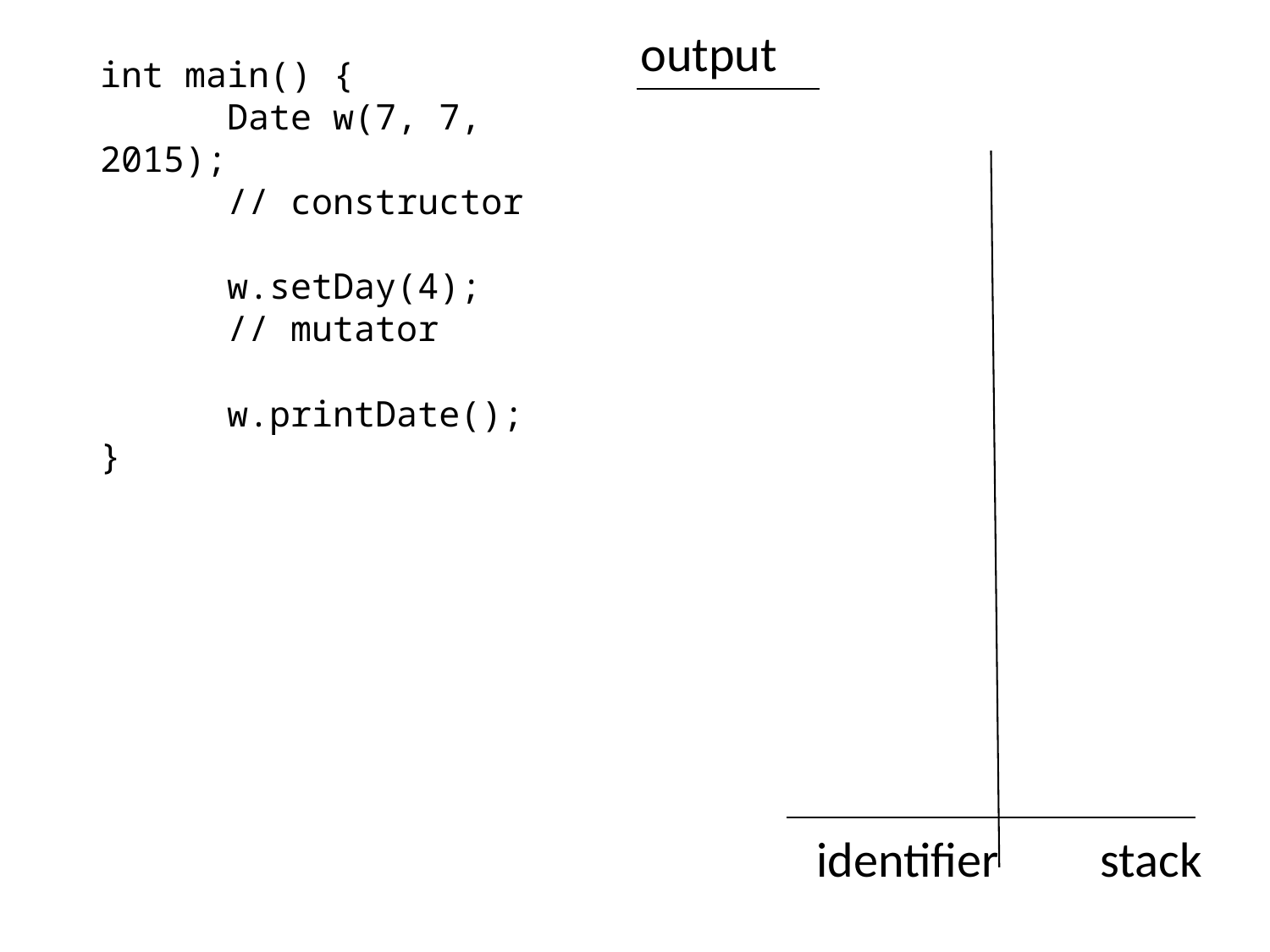

output
int main() {
	Date w(7, 7, 2015);
	// constructor

	w.setDay(4);
	// mutator

	w.printDate();
}

identifier
stack